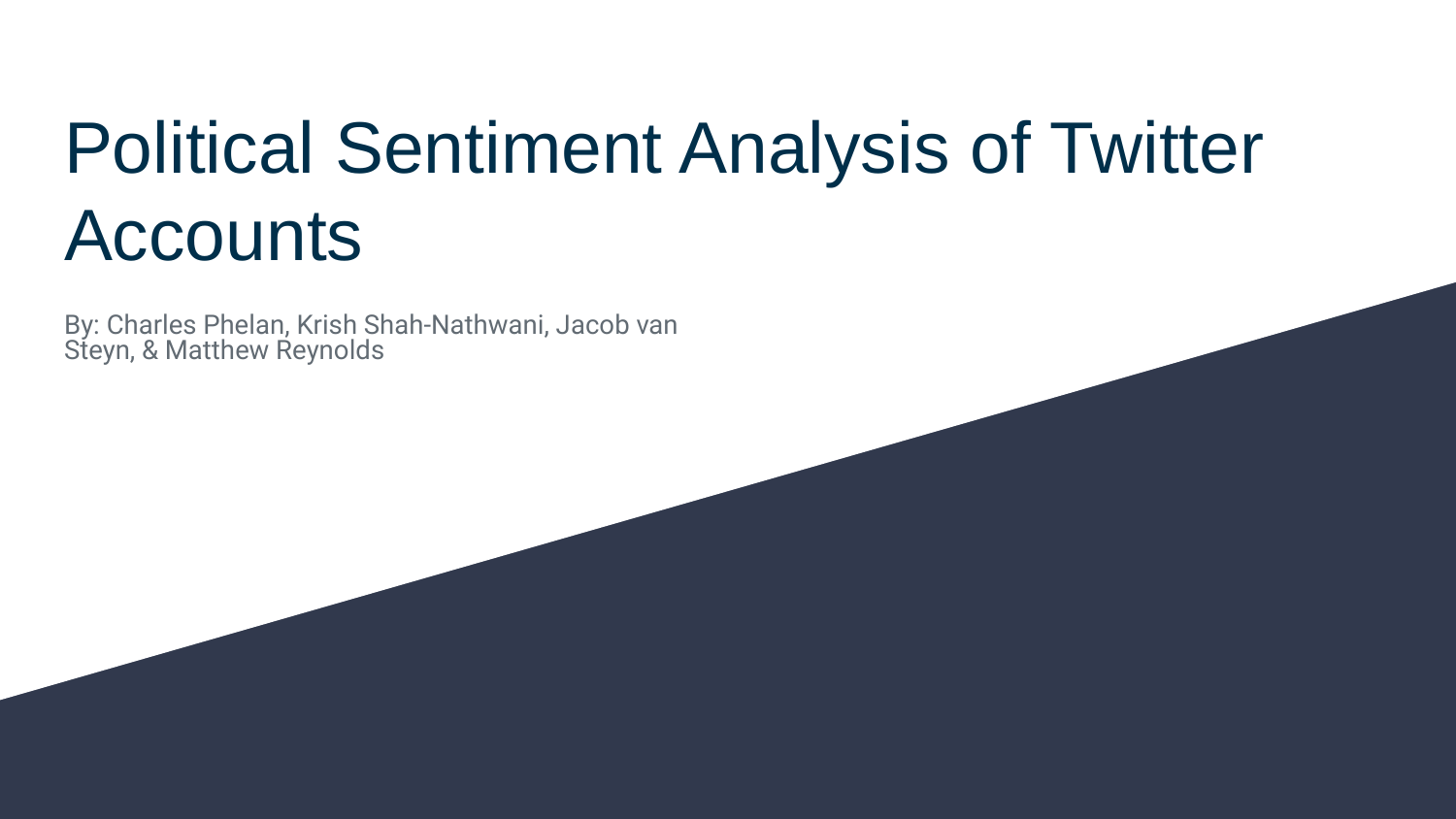

# Political Sentiment Analysis of Twitter Accounts
By: Charles Phelan, Krish Shah-Nathwani, Jacob van Steyn, & Matthew Reynolds